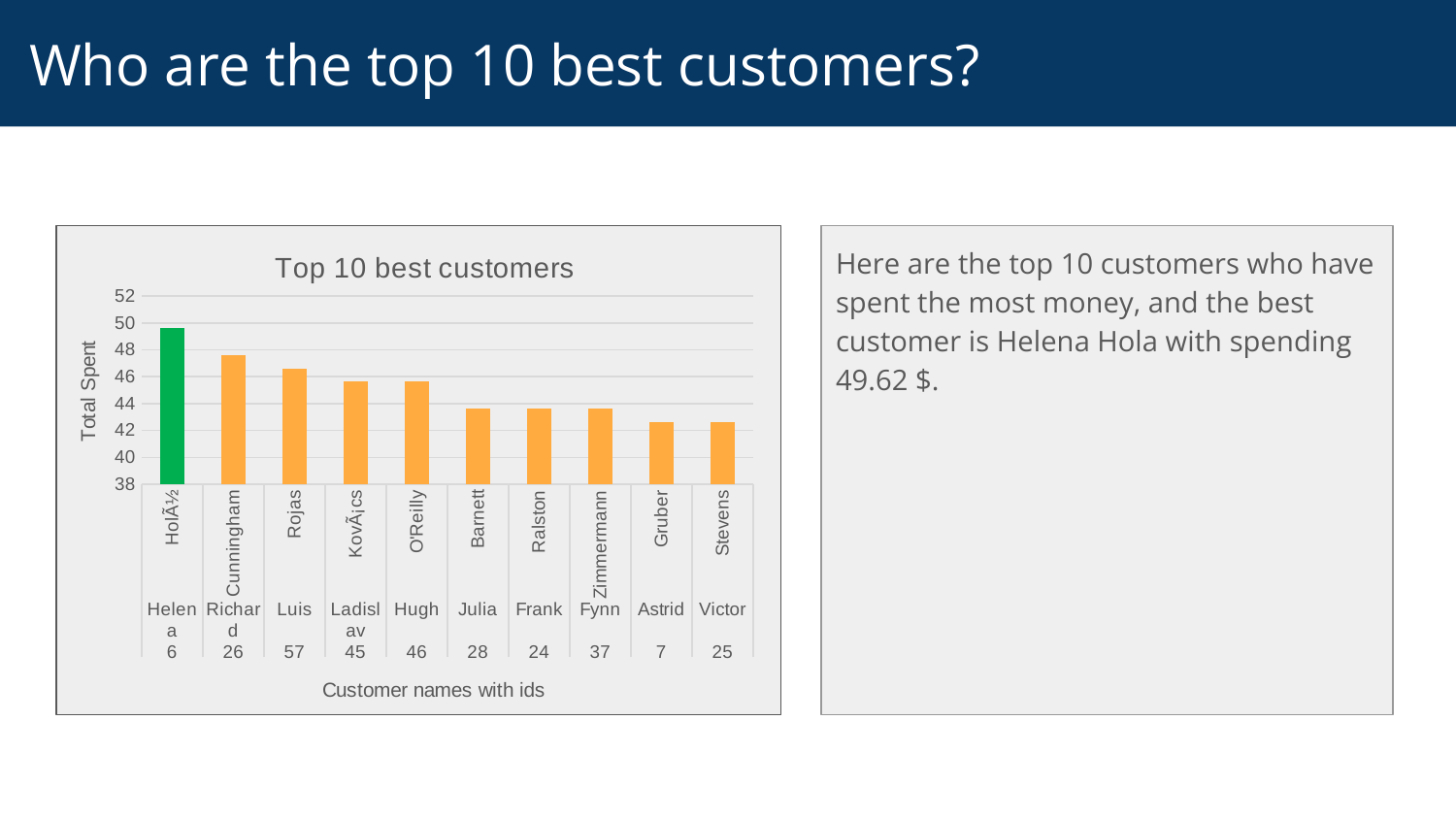

# Who are the top 10 best customers?

### Chart: Top 10 best customers

| Category | total_spent |
|---|---|
| HolÃ½ | 49.62 |
| Cunningham | 47.62 |
| Rojas | 46.62 |
| KovÃ¡cs | 45.62 |
| O'Reilly | 45.62 |
| Barnett | 43.62 |
| Ralston | 43.62 |
| Zimmermann | 43.62 |
| Gruber | 42.62 |
| Stevens | 42.62 |
Here are the top 10 customers who have spent the most money, and the best customer is Helena Hola with spending 49.62 $.